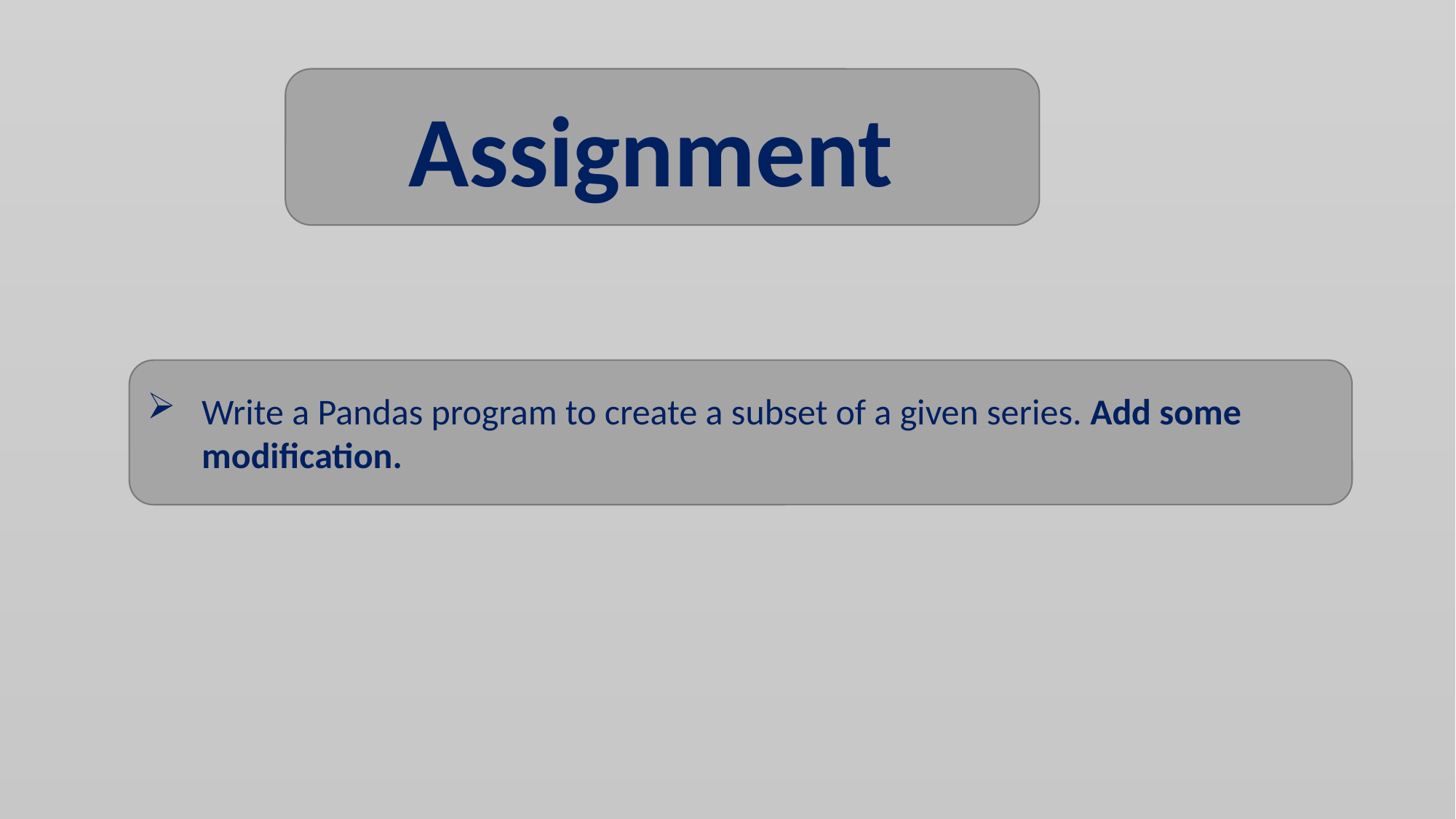

Assignment
Write a Pandas program to create a subset of a given series. Add some modification.